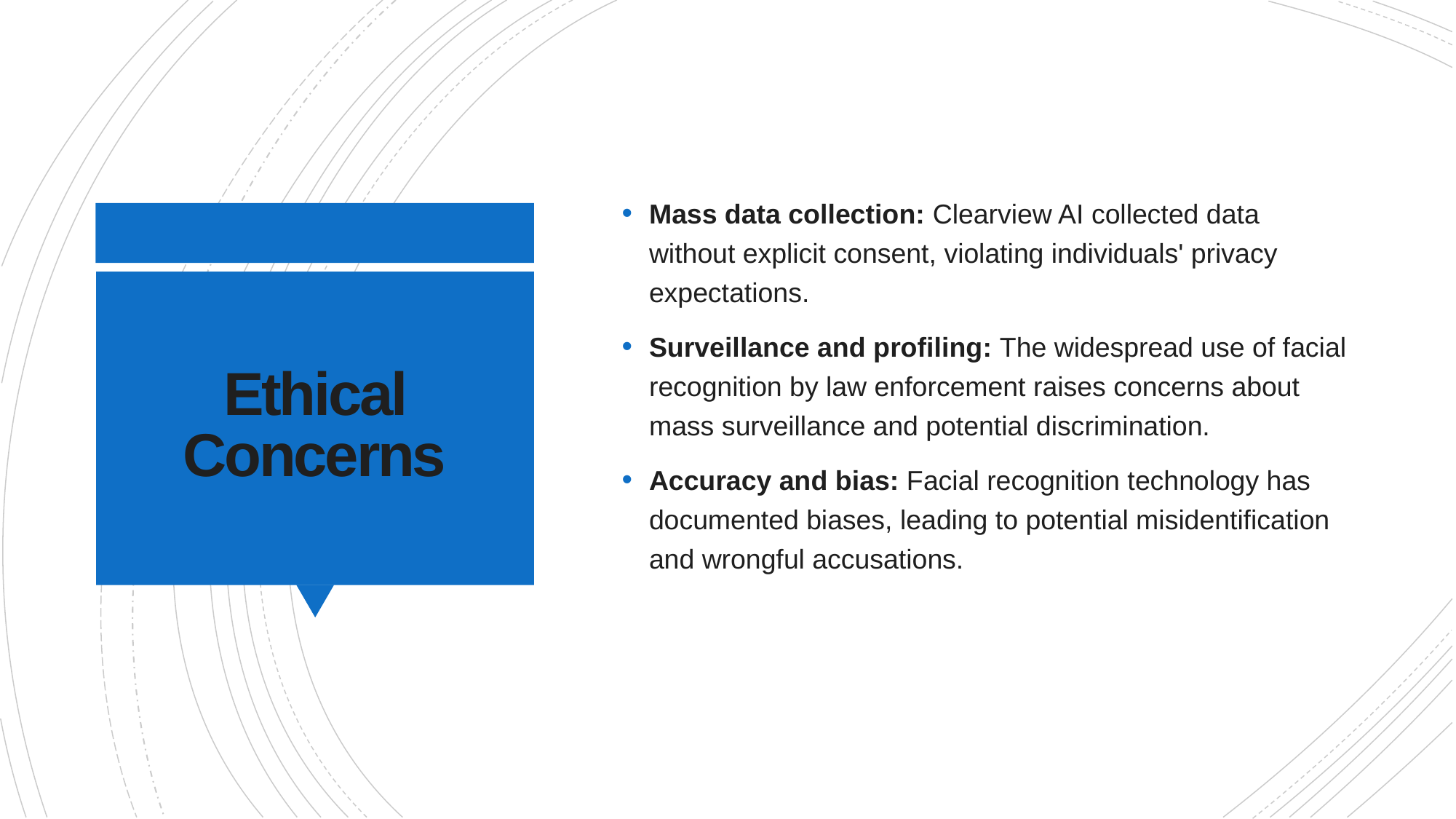

Mass data collection: Clearview AI collected data without explicit consent, violating individuals' privacy expectations.
Surveillance and profiling: The widespread use of facial recognition by law enforcement raises concerns about mass surveillance and potential discrimination.
Accuracy and bias: Facial recognition technology has documented biases, leading to potential misidentification and wrongful accusations.

# Ethical Concerns